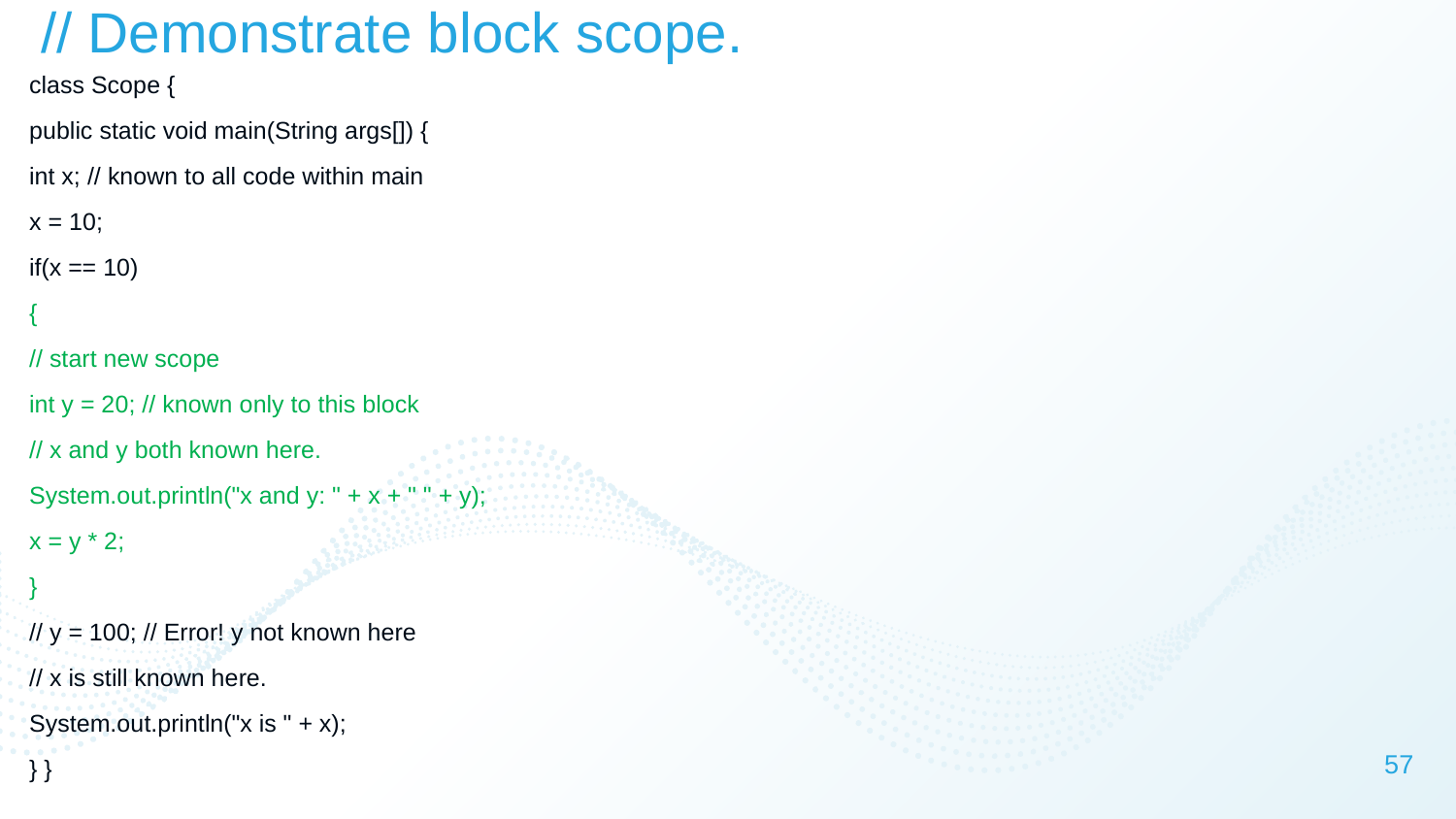

# // Demonstrate block scope.
class Scope {
public static void main(String args[]) {
int x; // known to all code within main
x = 10;
if(x == 10)
{
// start new scope
int y = 20; // known only to this block
// x and y both known here.
System.out.println("x and y: " + x + " " + y);
x = y * 2;
}
// y = 100; // Error! y not known here
// x is still known here.
System.out.println("x is " + x);
} }
57